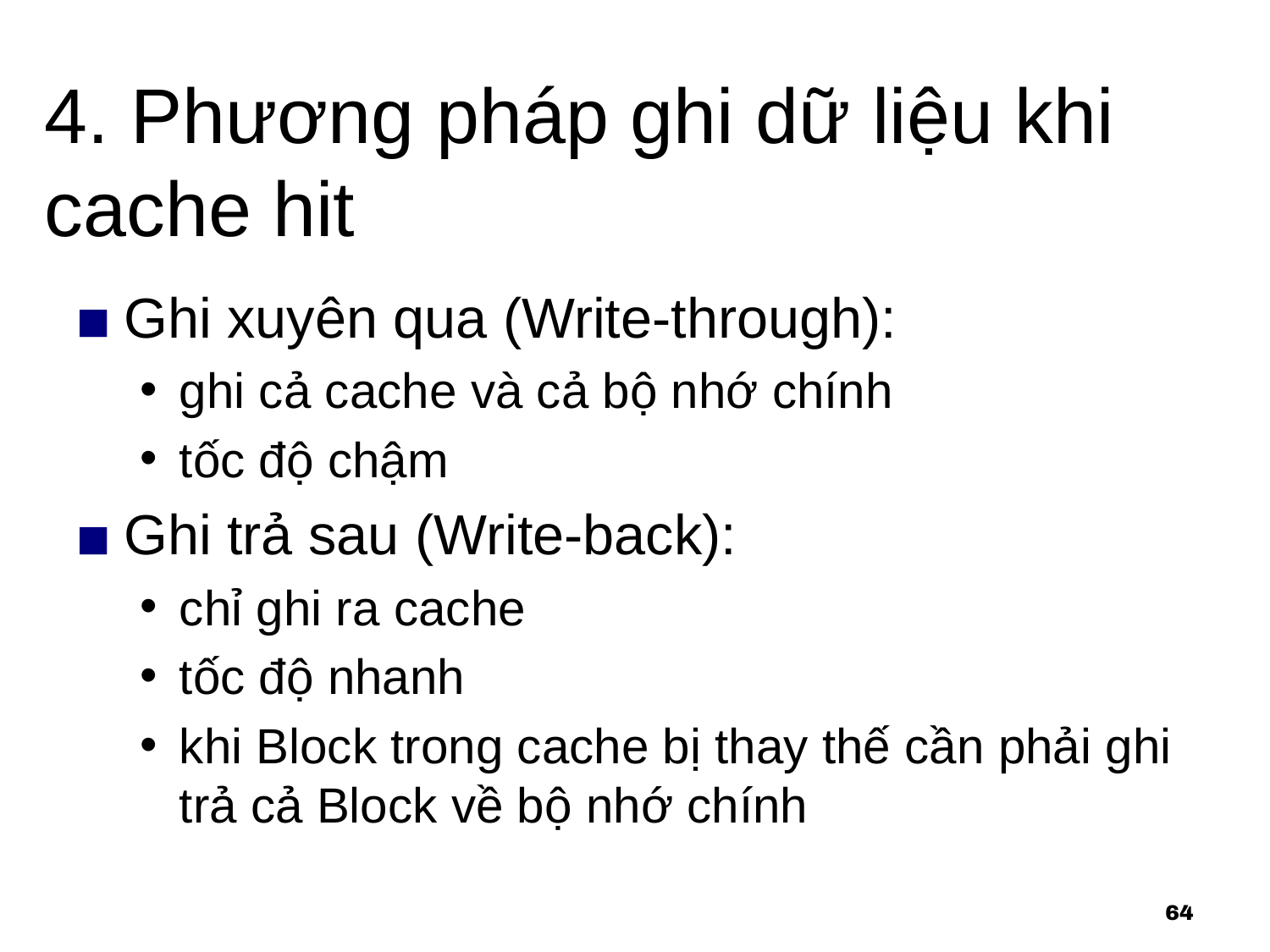

# 4. Phương pháp ghi dữ liệu khi cache hit
Ghi xuyên qua (Write-through):
ghi cả cache và cả bộ nhớ chính
tốc độ chậm
Ghi trả sau (Write-back):
chỉ ghi ra cache
tốc độ nhanh
khi Block trong cache bị thay thế cần phải ghi trả cả Block về bộ nhớ chính
64